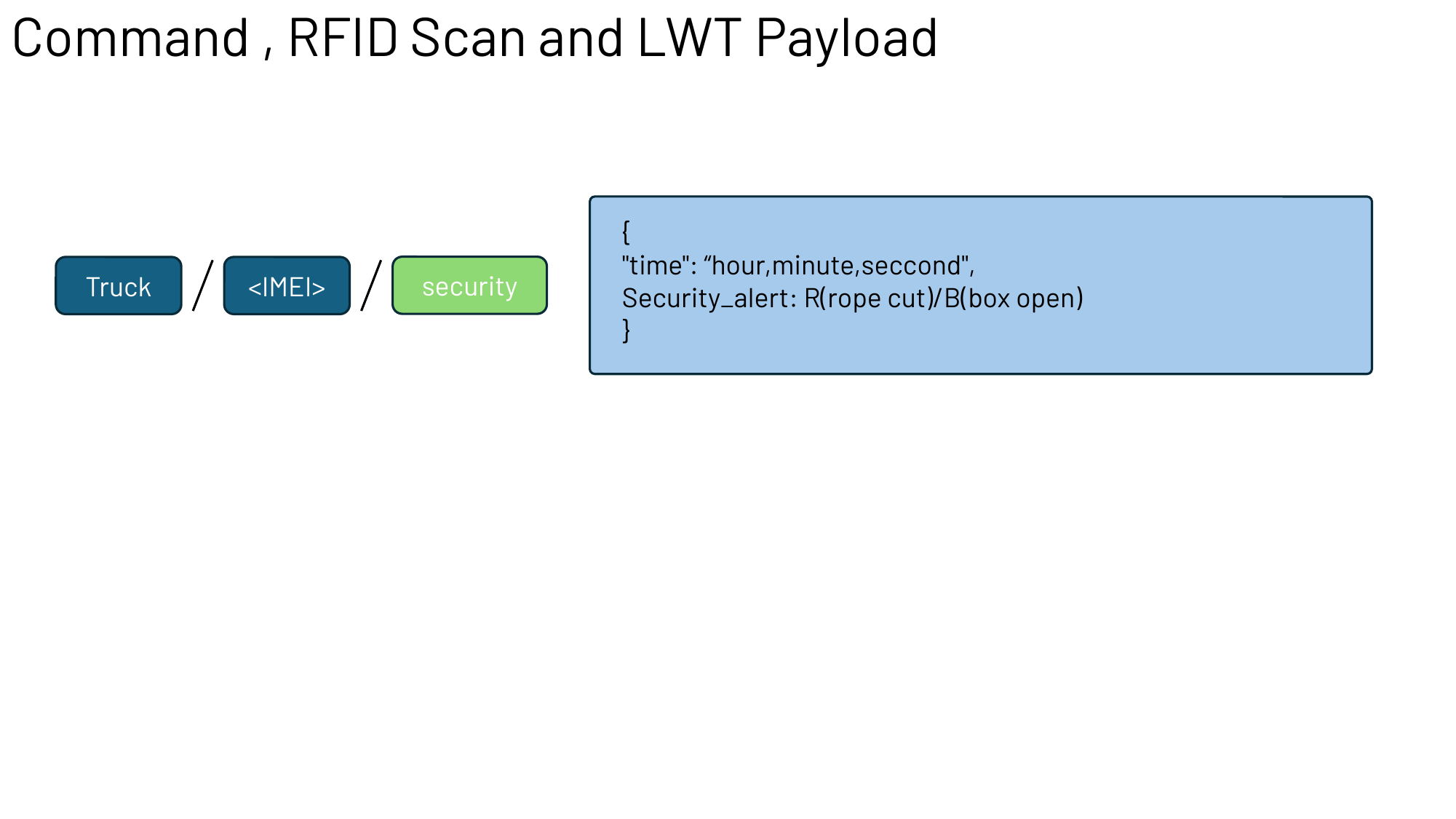

Command , RFID Scan and LWT Payload

{
"time": “hour,minute,seccond",
Security_alert: R(rope cut)/B(box open)
}
security
Truck
<IMEI>